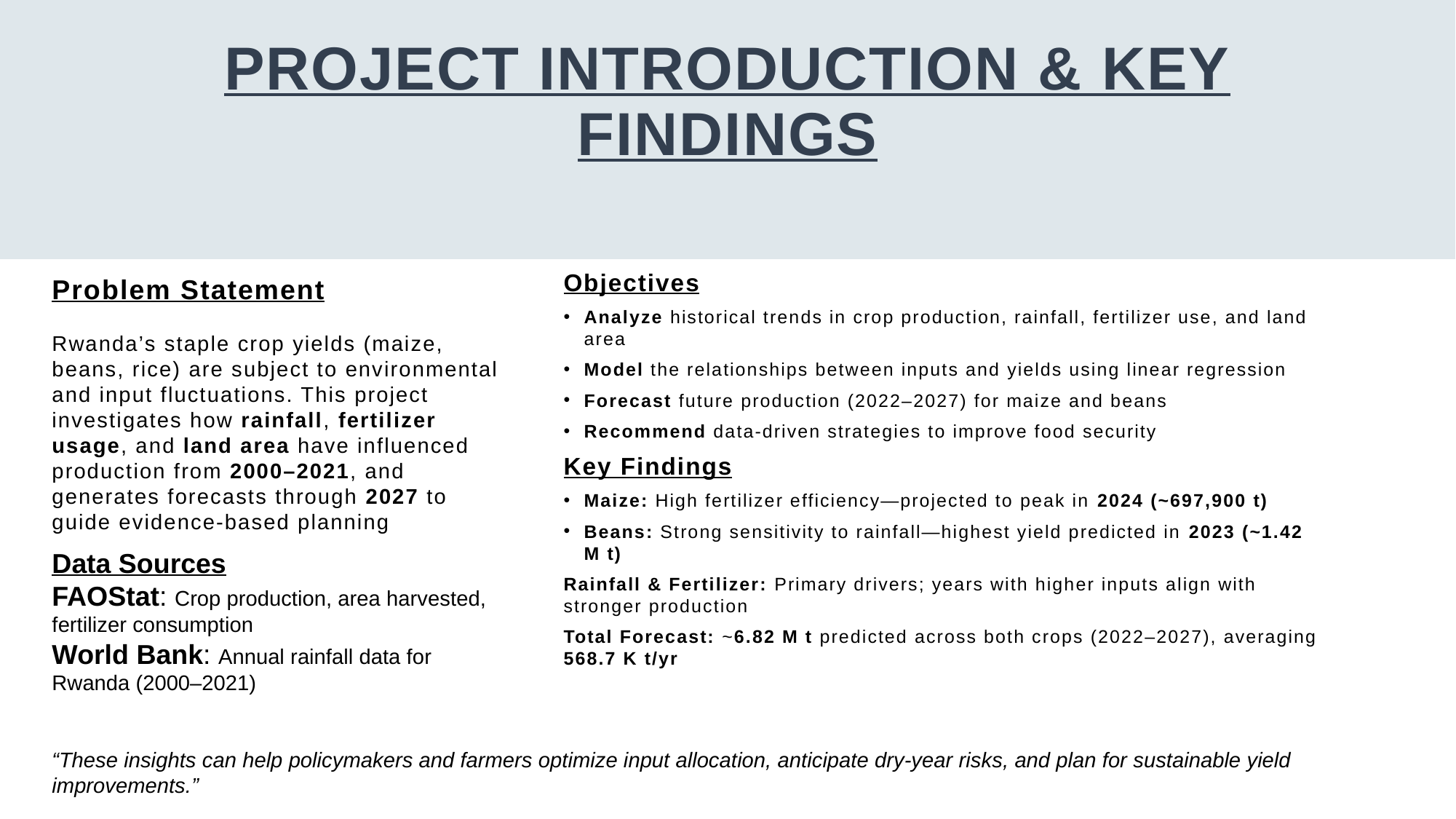

# Project Introduction & Key Findings
Objectives
Analyze historical trends in crop production, rainfall, fertilizer use, and land area
Model the relationships between inputs and yields using linear regression
Forecast future production (2022–2027) for maize and beans
Recommend data-driven strategies to improve food security
Key Findings
Maize: High fertilizer efficiency—projected to peak in 2024 (~697,900 t)
Beans: Strong sensitivity to rainfall—highest yield predicted in 2023 (~1.42 M t)
Rainfall & Fertilizer: Primary drivers; years with higher inputs align with stronger production
Total Forecast: ~6.82 M t predicted across both crops (2022–2027), averaging 568.7 K t/yr

Problem Statement

Rwanda’s staple crop yields (maize, beans, rice) are subject to environmental and input fluctuations. This project investigates how rainfall, fertilizer usage, and land area have influenced production from 2000–2021, and generates forecasts through 2027 to guide evidence-based planning
Data Sources
FAOStat: Crop production, area harvested, fertilizer consumption
World Bank: Annual rainfall data for Rwanda (2000–2021)
“These insights can help policymakers and farmers optimize input allocation, anticipate dry-year risks, and plan for sustainable yield improvements.”